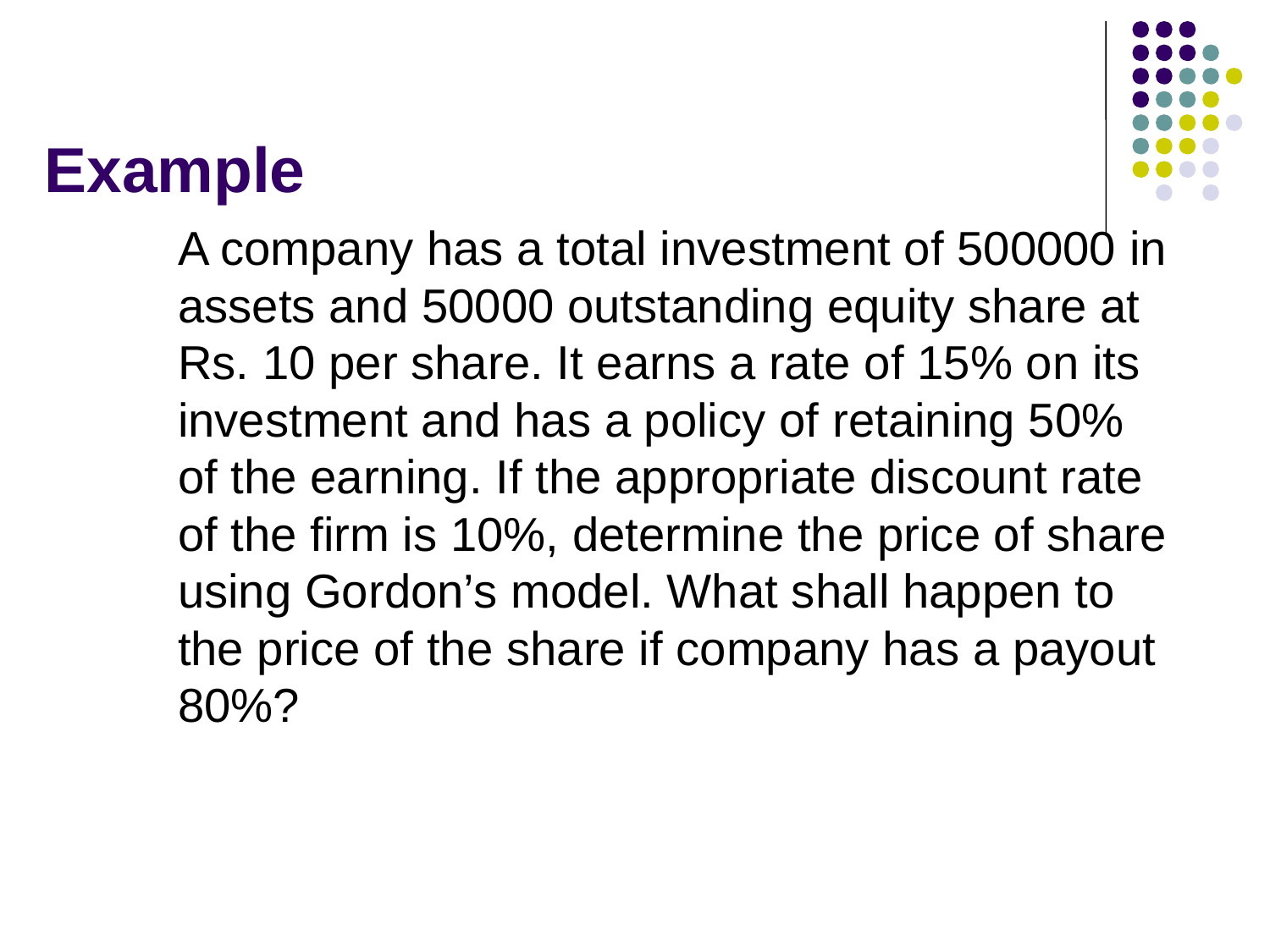

# Example
A company has a total investment of 500000 in assets and 50000 outstanding equity share at Rs. 10 per share. It earns a rate of 15% on its investment and has a policy of retaining 50% of the earning. If the appropriate discount rate of the firm is 10%, determine the price of share using Gordon’s model. What shall happen to the price of the share if company has a payout 80%?